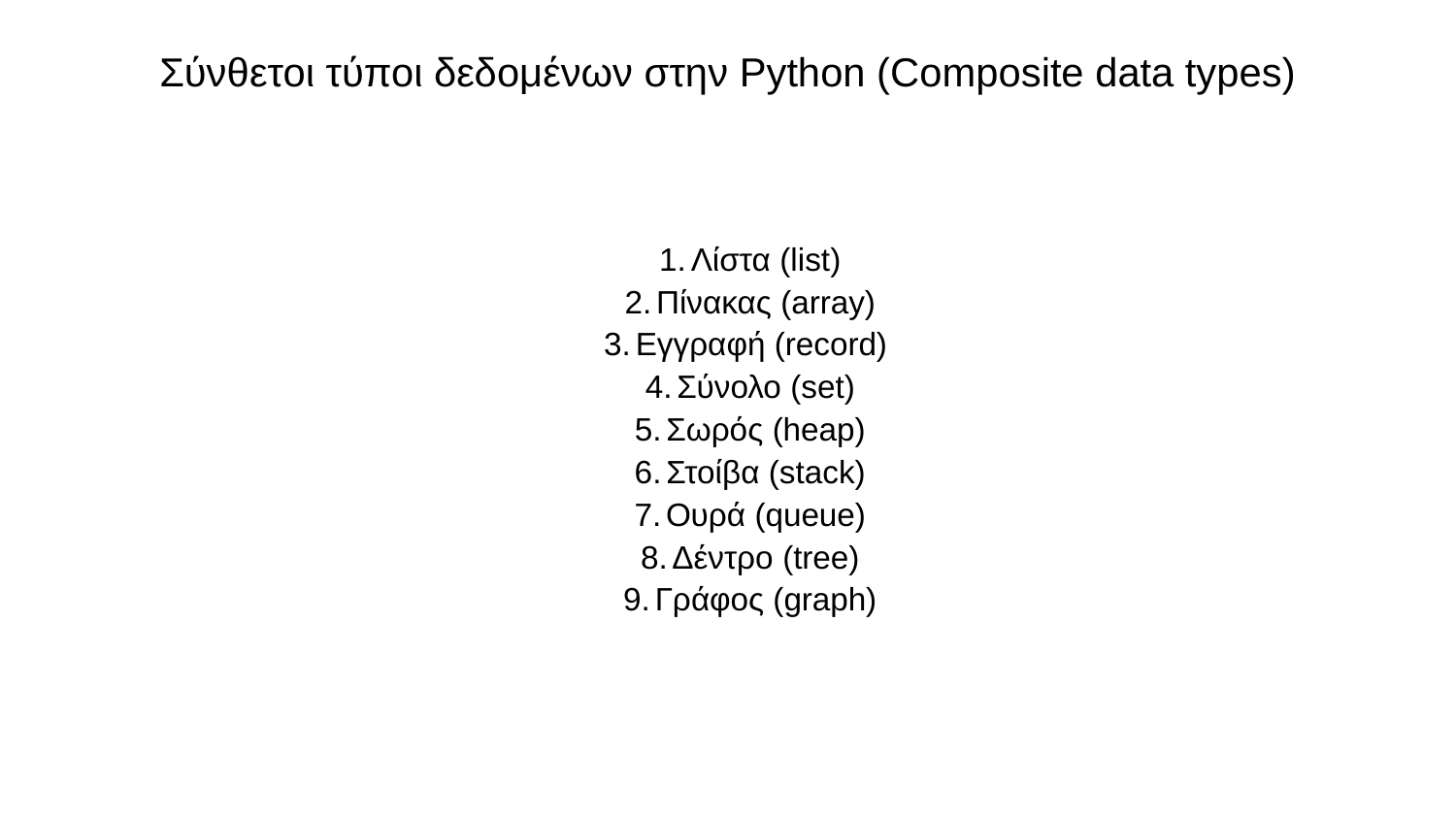

# Σύνθετοι τύποι δεδομένων στην Python (Composite data types)
Λίστα (list)
Πίνακας (array)
Εγγραφή (record)
Σύνολο (set)
Σωρός (heap)
Στοίβα (stack)
Ουρά (queue)
Δέντρο (tree)
Γράφος (graph)